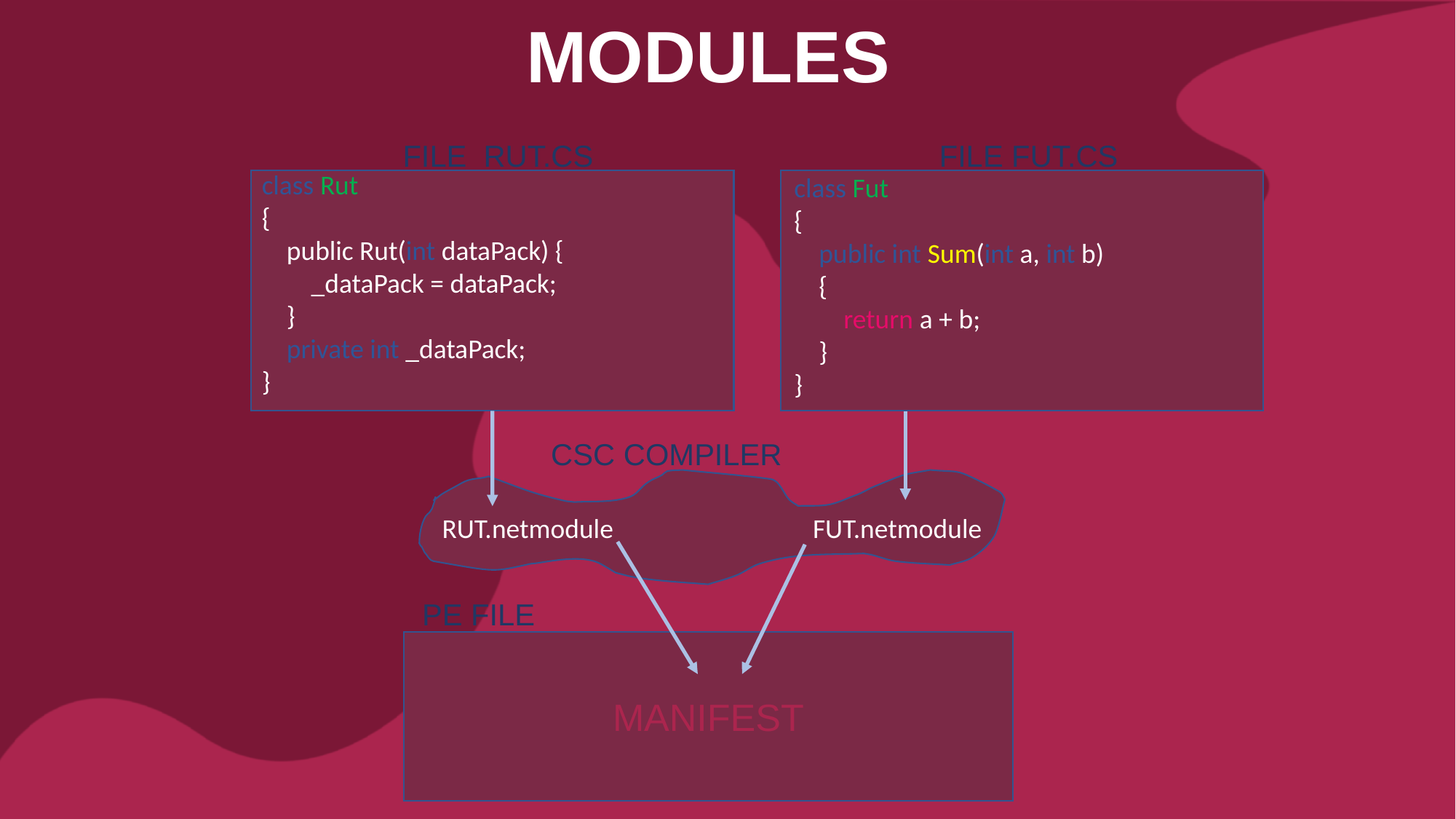

MODULES

FILE  RUT.CS
FILE FUT.CS
class Rut
{
    public Rut(int dataPack) {
        _dataPack = dataPack;
    }
    private int _dataPack;
}
class Fut
{
    public int Sum(int a, int b)
    {
        return a + b;
    }
}

CSC COMPILER
RUT.netmodule		       FUT.netmodule
PE FILE
MANIFEST